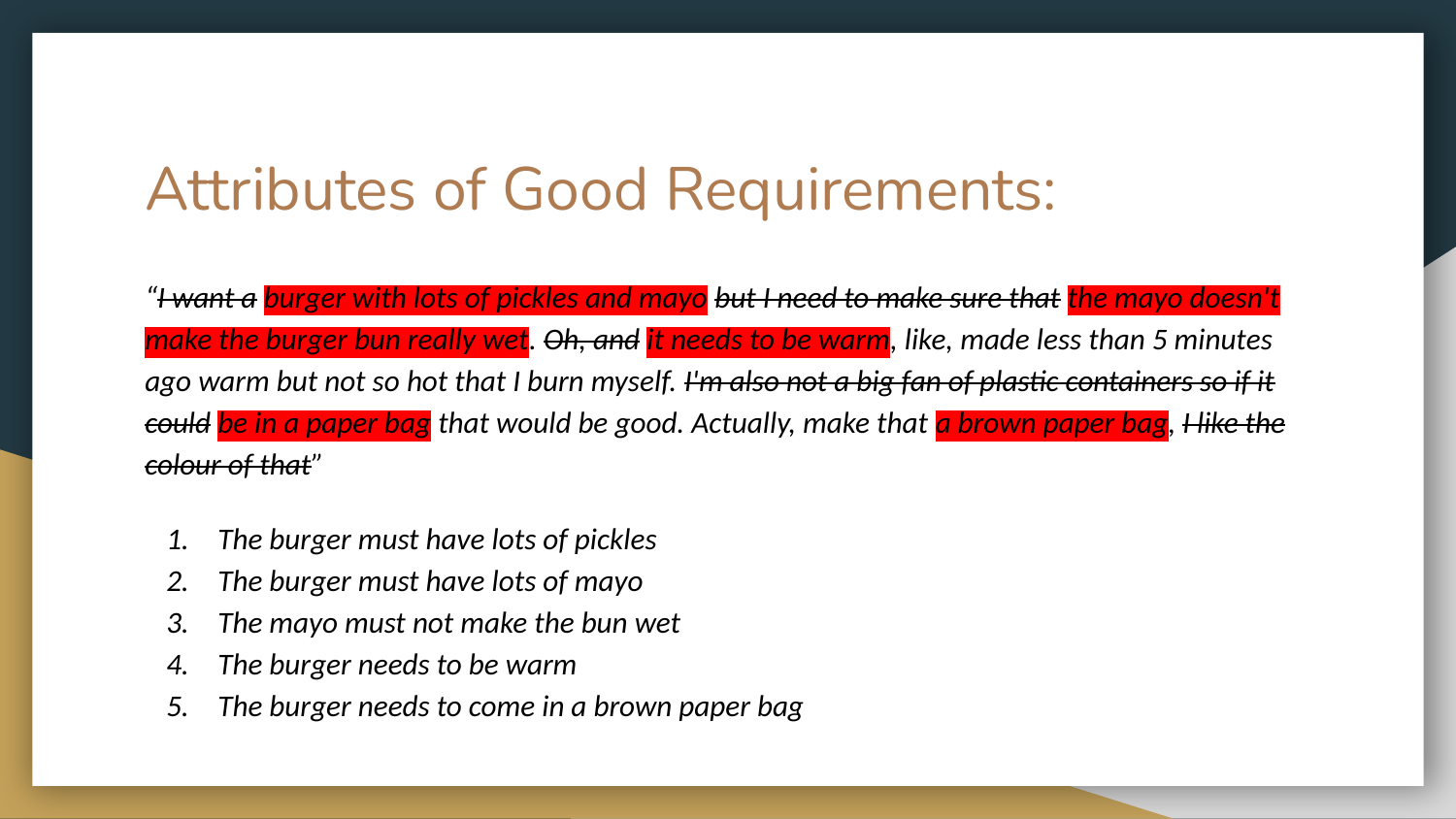

# Attributes of Good Requirements:
“I want a burger with lots of pickles and mayo but I need to make sure that the mayo doesn't make the burger bun really wet. Oh, and it needs to be warm, like, made less than 5 minutes ago warm but not so hot that I burn myself. I'm also not a big fan of plastic containers so if it could be in a paper bag that would be good. Actually, make that a brown paper bag, I like the colour of that”
The burger must have lots of pickles
The burger must have lots of mayo
The mayo must not make the bun wet
The burger needs to be warm
The burger needs to come in a brown paper bag